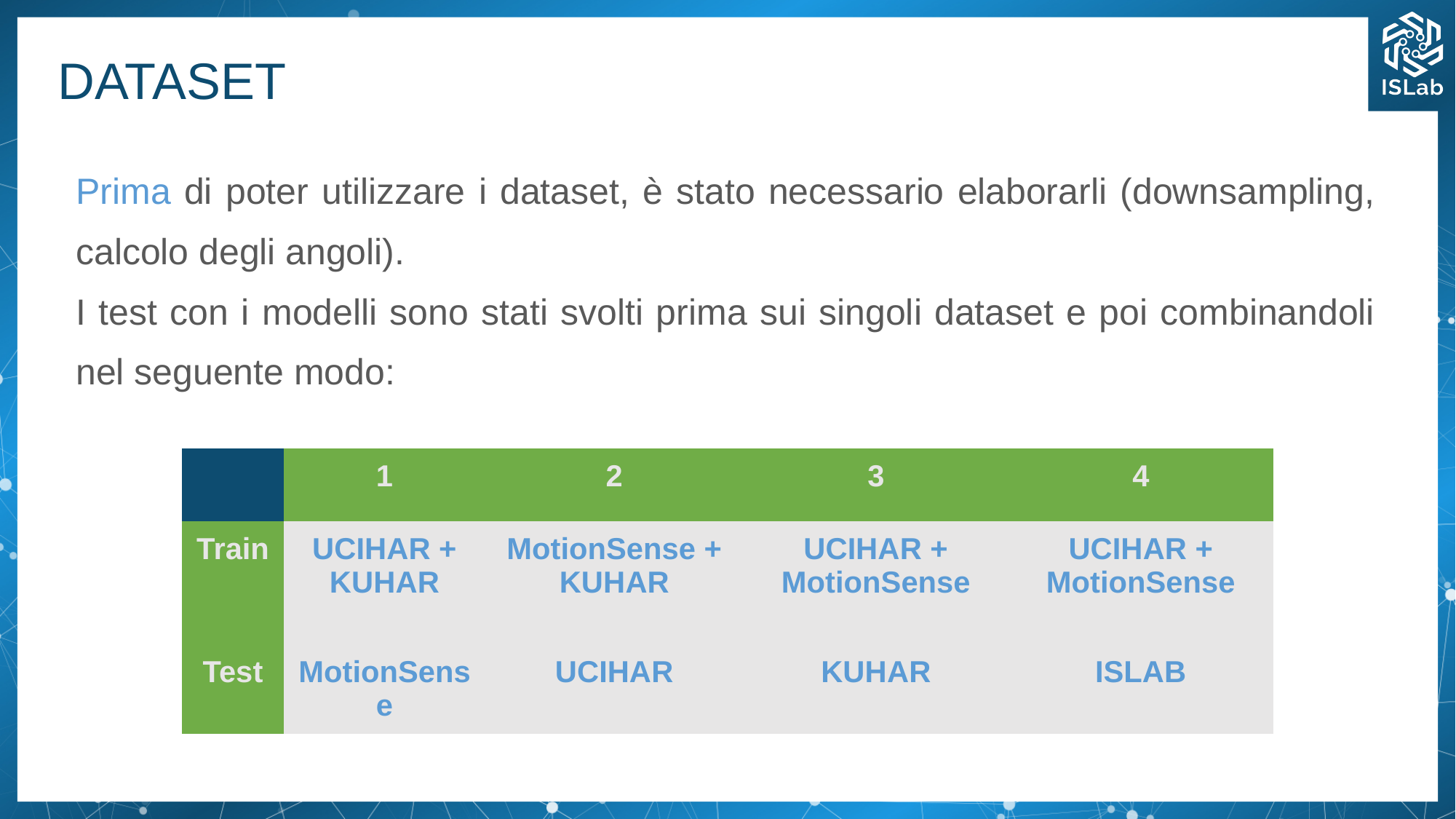

# DATASET
Prima di poter utilizzare i dataset, è stato necessario elaborarli (downsampling, calcolo degli angoli).
I test con i modelli sono stati svolti prima sui singoli dataset e poi combinandoli nel seguente modo:

|  | 1 | 2 | 3 | 4 |
| --- | --- | --- | --- | --- |
| Train | UCIHAR + KUHAR | MotionSense + KUHAR | UCIHAR + MotionSense | UCIHAR + MotionSense |
| Test | MotionSense | UCIHAR | KUHAR | ISLAB |